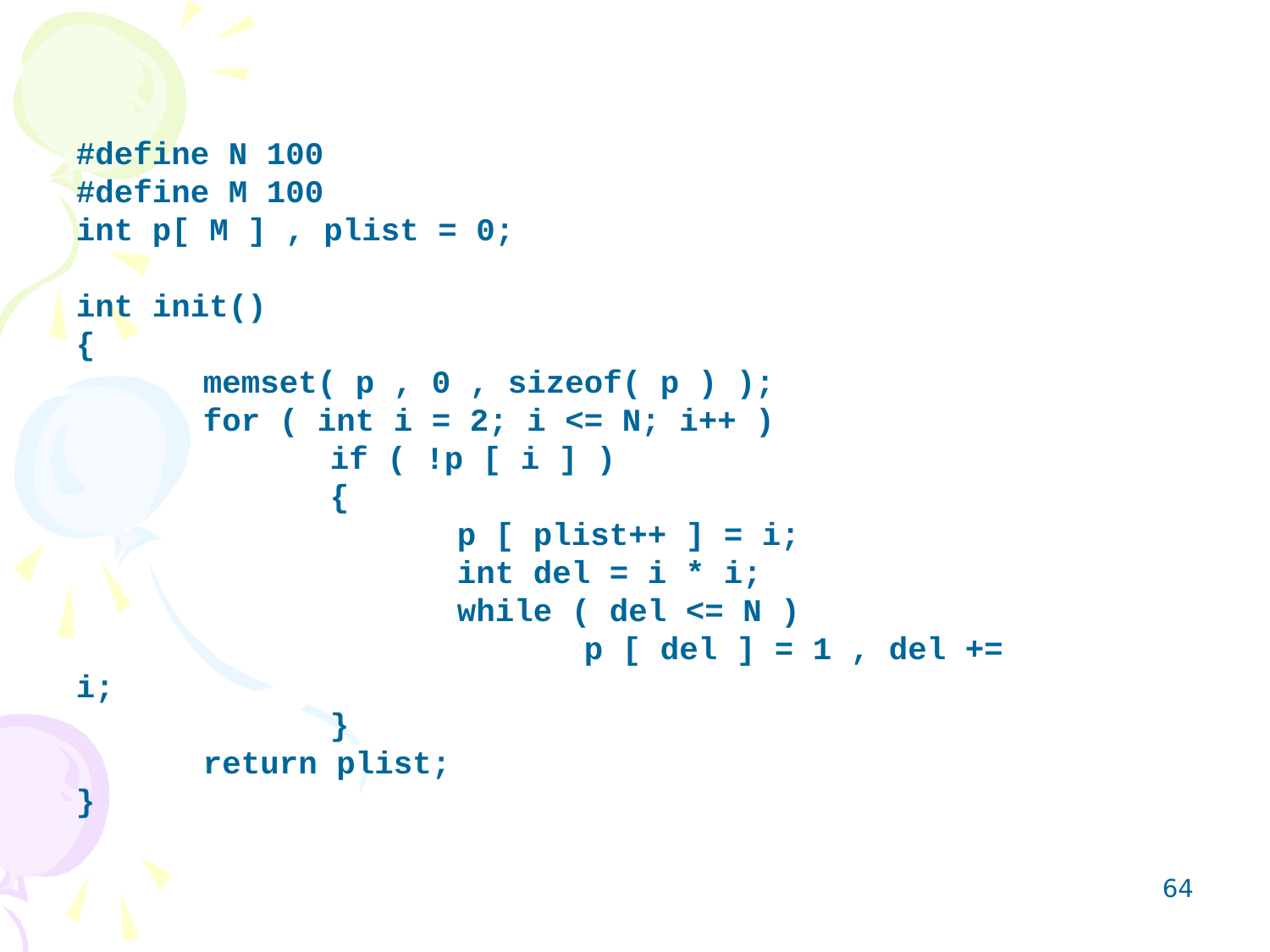

#define N 100
#define M 100
int p[ M ] , plist = 0;

int init()
{
	memset( p , 0 , sizeof( p ) );
	for ( int i = 2; i <= N; i++ )
		if ( !p [ i ] )
		{
			p [ plist++ ] = i;
			int del = i * i;
			while ( del <= N )
				p [ del ] = 1 , del += i;
		}
	return plist;
}
64